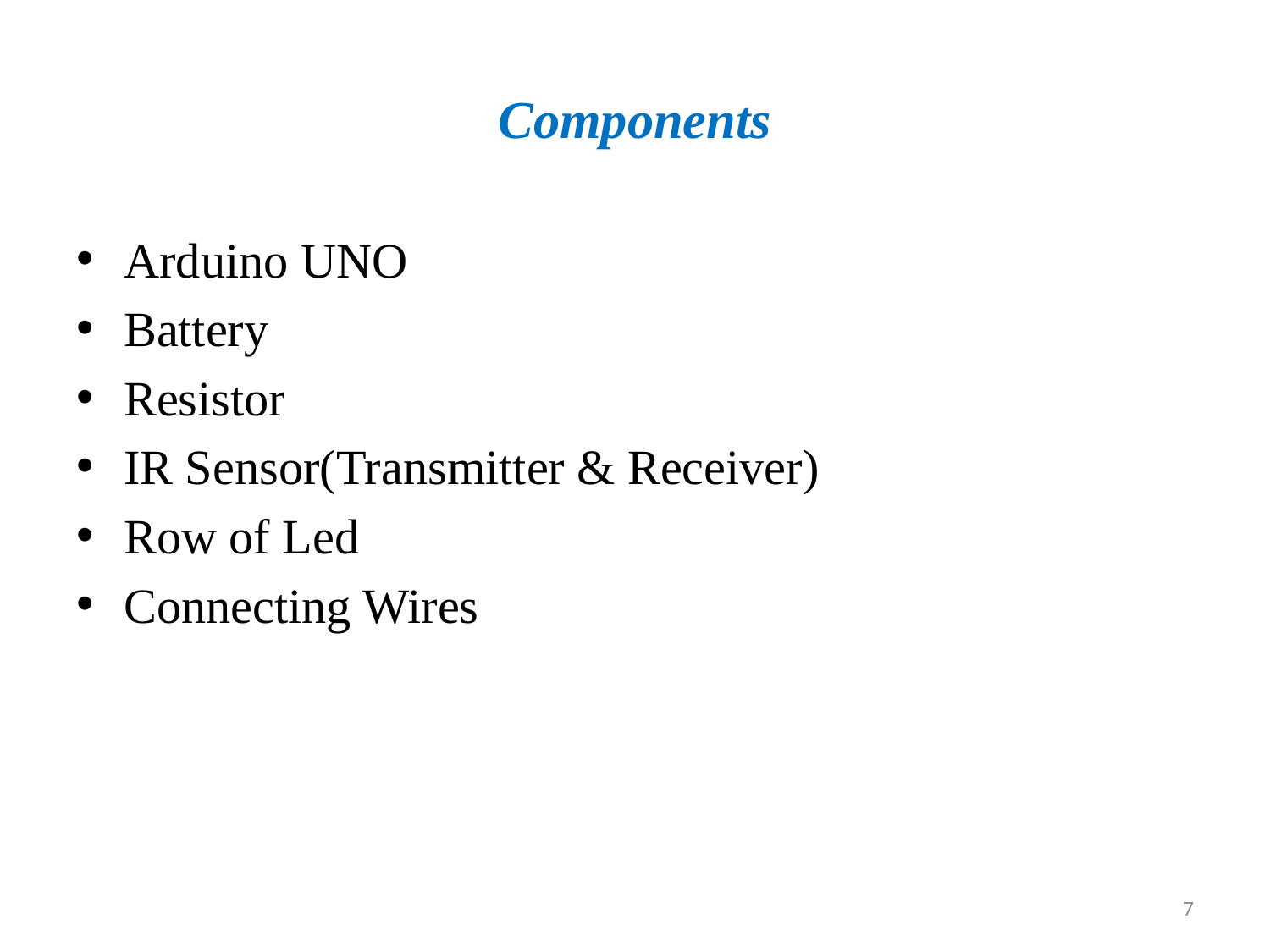

# Components
Arduino UNO
Battery
Resistor
IR Sensor(Transmitter & Receiver)
Row of Led
Connecting Wires
7